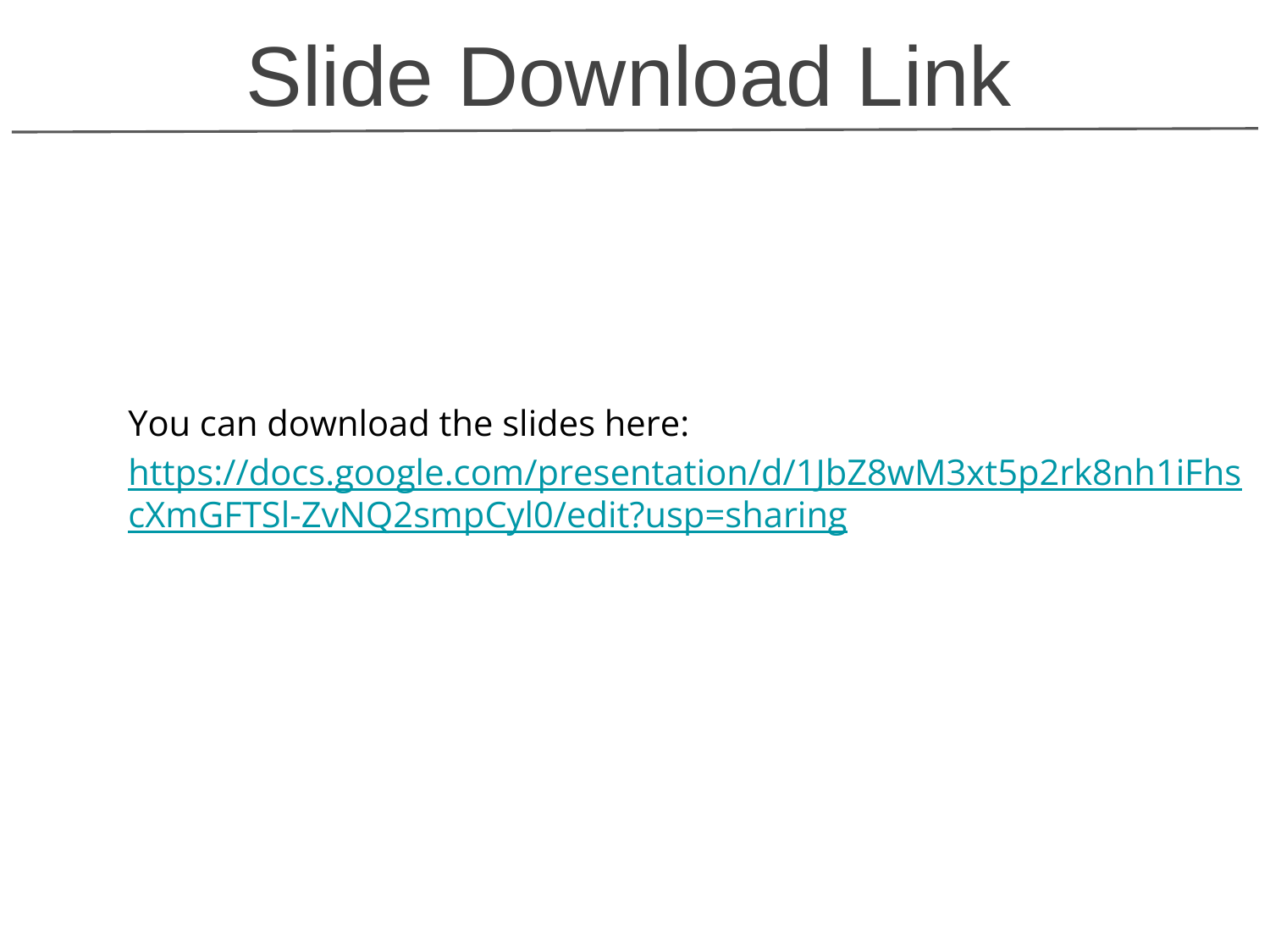

Slide Download Link
You can download the slides here:
https://docs.google.com/presentation/d/1JbZ8wM3xt5p2rk8nh1iFhscXmGFTSl-ZvNQ2smpCyl0/edit?usp=sharing